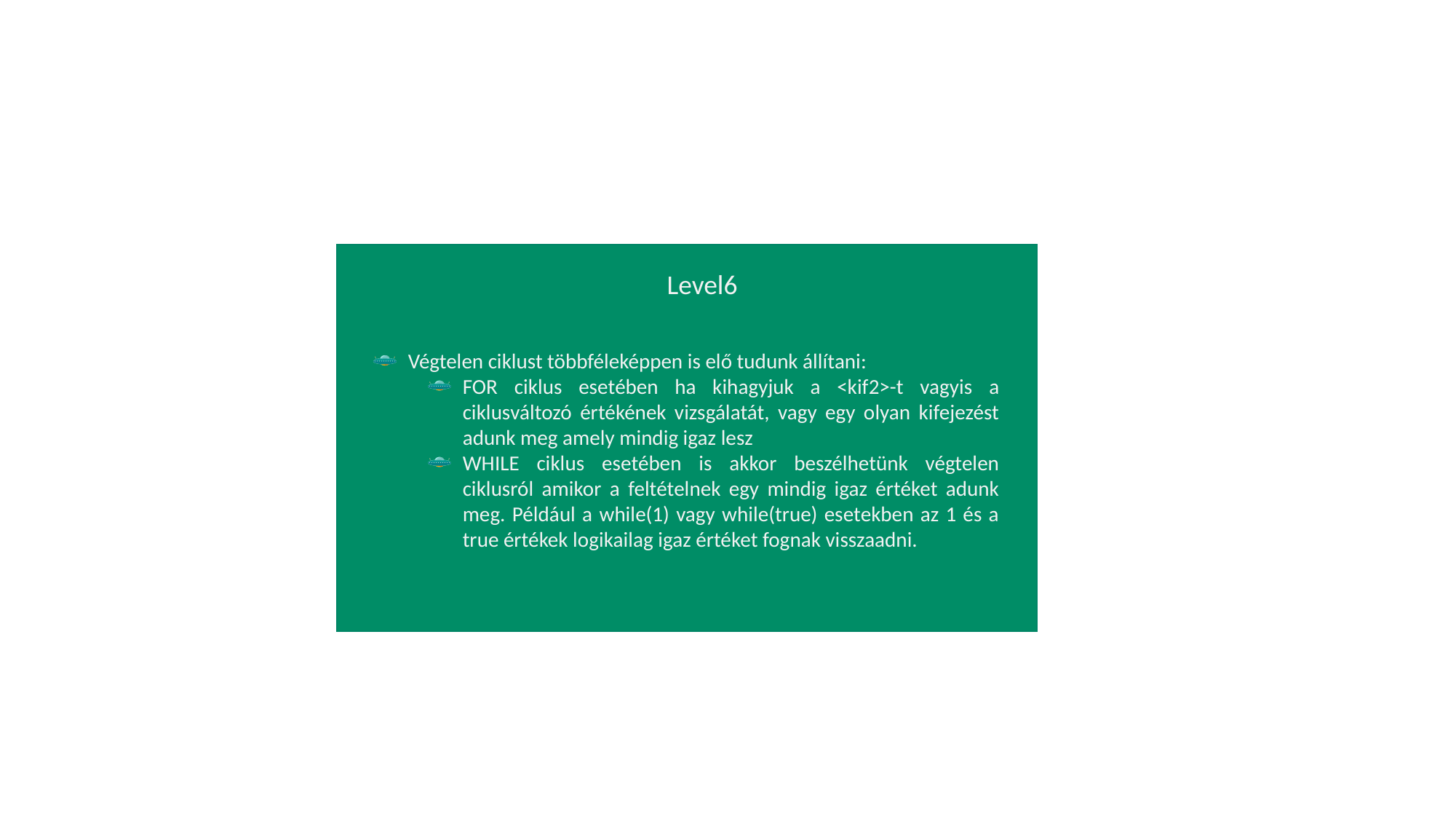

Level6
Végtelen ciklust többféleképpen is elő tudunk állítani:
FOR ciklus esetében ha kihagyjuk a <kif2>-t vagyis a ciklusváltozó értékének vizsgálatát, vagy egy olyan kifejezést adunk meg amely mindig igaz lesz
WHILE ciklus esetében is akkor beszélhetünk végtelen ciklusról amikor a feltételnek egy mindig igaz értéket adunk meg. Például a while(1) vagy while(true) esetekben az 1 és a true értékek logikailag igaz értéket fognak visszaadni.